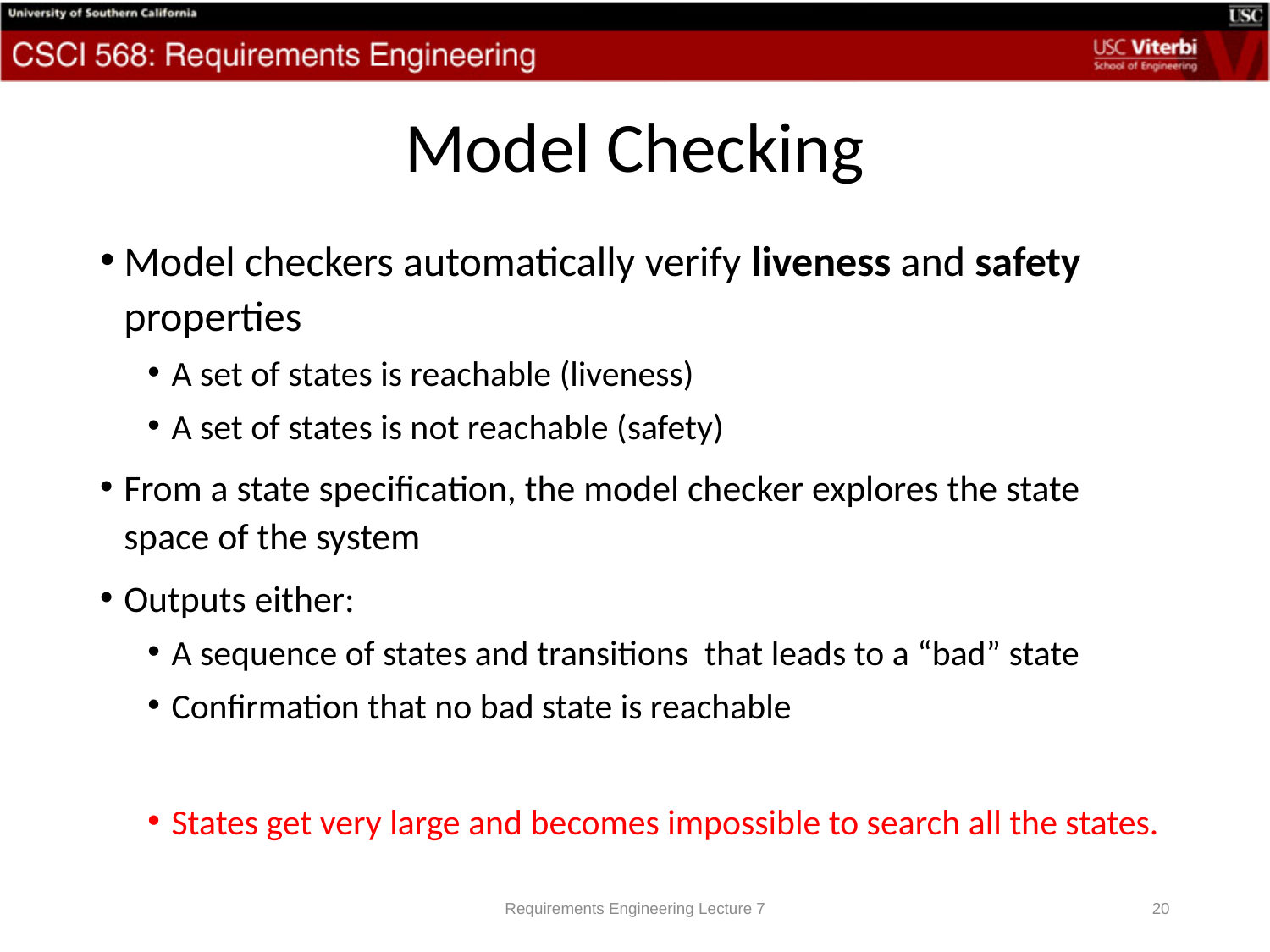

# Model Checking
Model checkers automatically verify liveness and safety properties
A set of states is reachable (liveness)
A set of states is not reachable (safety)
From a state specification, the model checker explores the state space of the system
Outputs either:
A sequence of states and transitions  that leads to a “bad” state
Confirmation that no bad state is reachable

States get very large and becomes impossible to search all the states.
Requirements Engineering Lecture 7
20